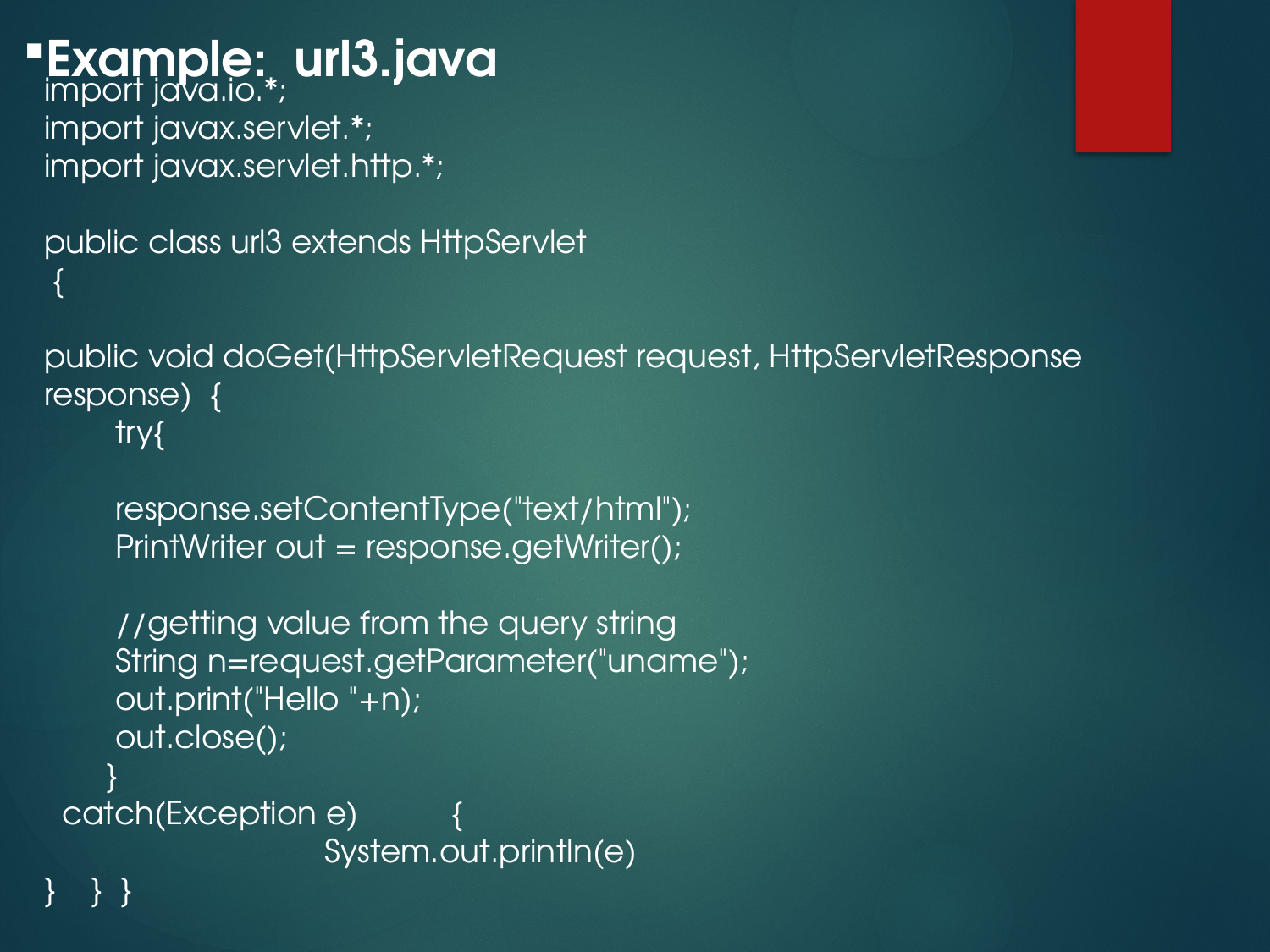

Example:  url3.java

import java.io.*;
import javax.servlet.*;
import javax.servlet.http.*;

public class url3 extends HttpServlet
 {

public void doGet(HttpServletRequest request, HttpServletResponse response)  {
        try{

        response.setContentType("text/html");
        PrintWriter out = response.getWriter();

        //getting value from the query string
        String n=request.getParameter("uname");
        out.print("Hello "+n);
        out.close();
       }
  catch(Exception e)	   {
		   System.out.println(e)
}    }  }